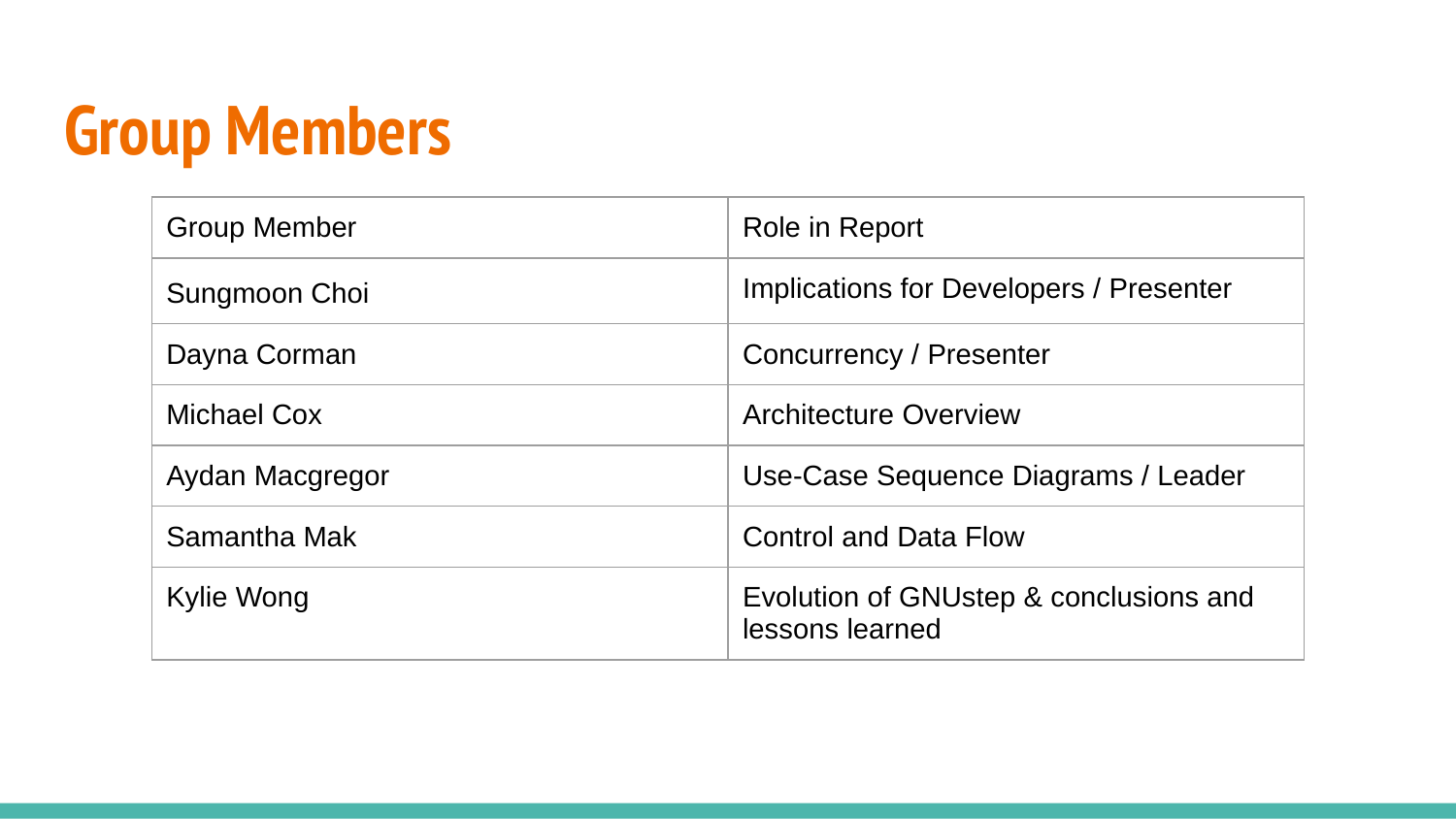

# Group Members
| Group Member | Role in Report |
| --- | --- |
| Sungmoon Choi | Implications for Developers / Presenter |
| Dayna Corman | Concurrency / Presenter |
| Michael Cox | Architecture Overview |
| Aydan Macgregor | Use-Case Sequence Diagrams / Leader |
| Samantha Mak | Control and Data Flow |
| Kylie Wong | Evolution of GNUstep & conclusions and lessons learned |